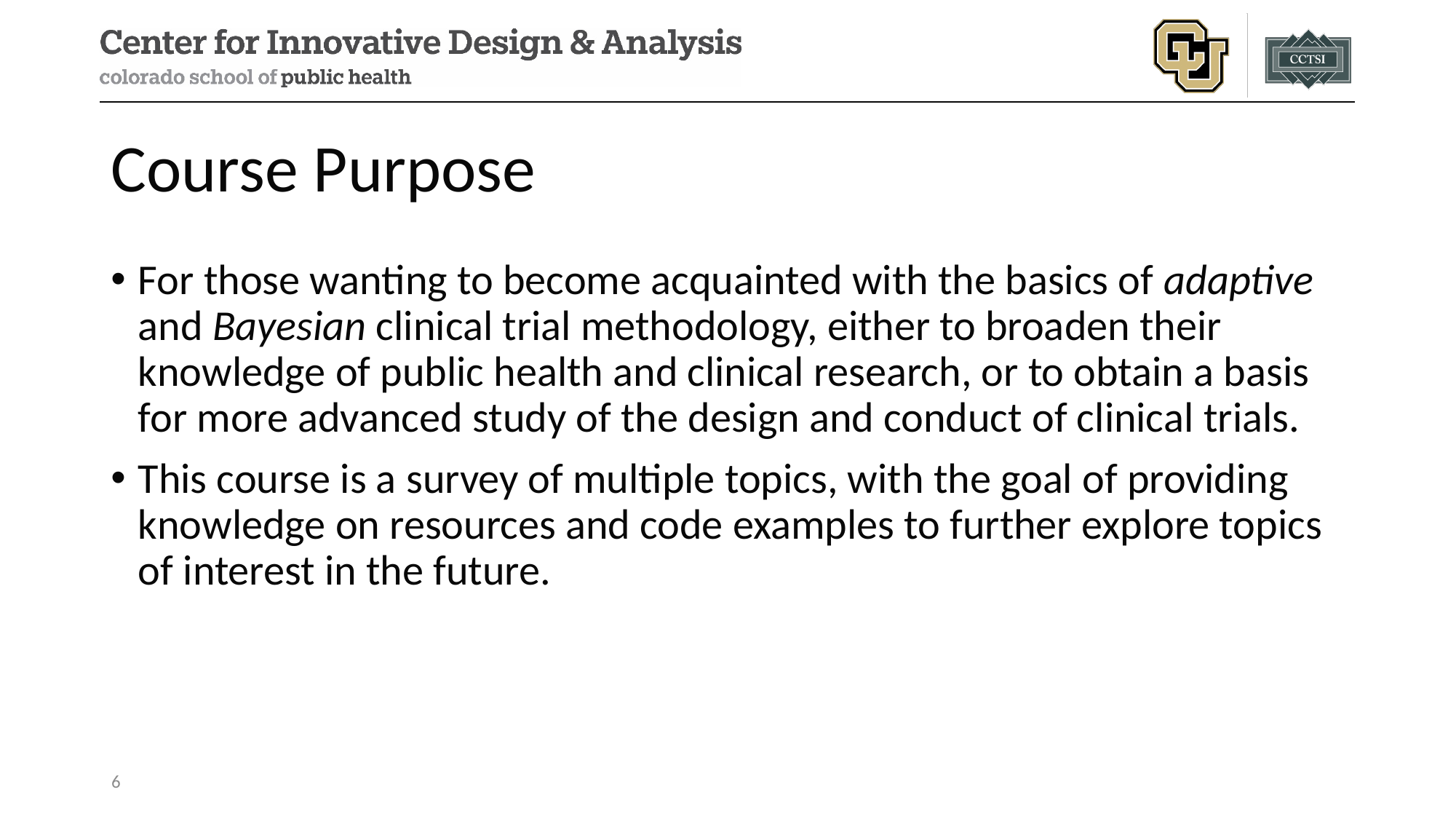

# Course Purpose
For those wanting to become acquainted with the basics of adaptive and Bayesian clinical trial methodology, either to broaden their knowledge of public health and clinical research, or to obtain a basis for more advanced study of the design and conduct of clinical trials.
This course is a survey of multiple topics, with the goal of providing knowledge on resources and code examples to further explore topics of interest in the future.
6